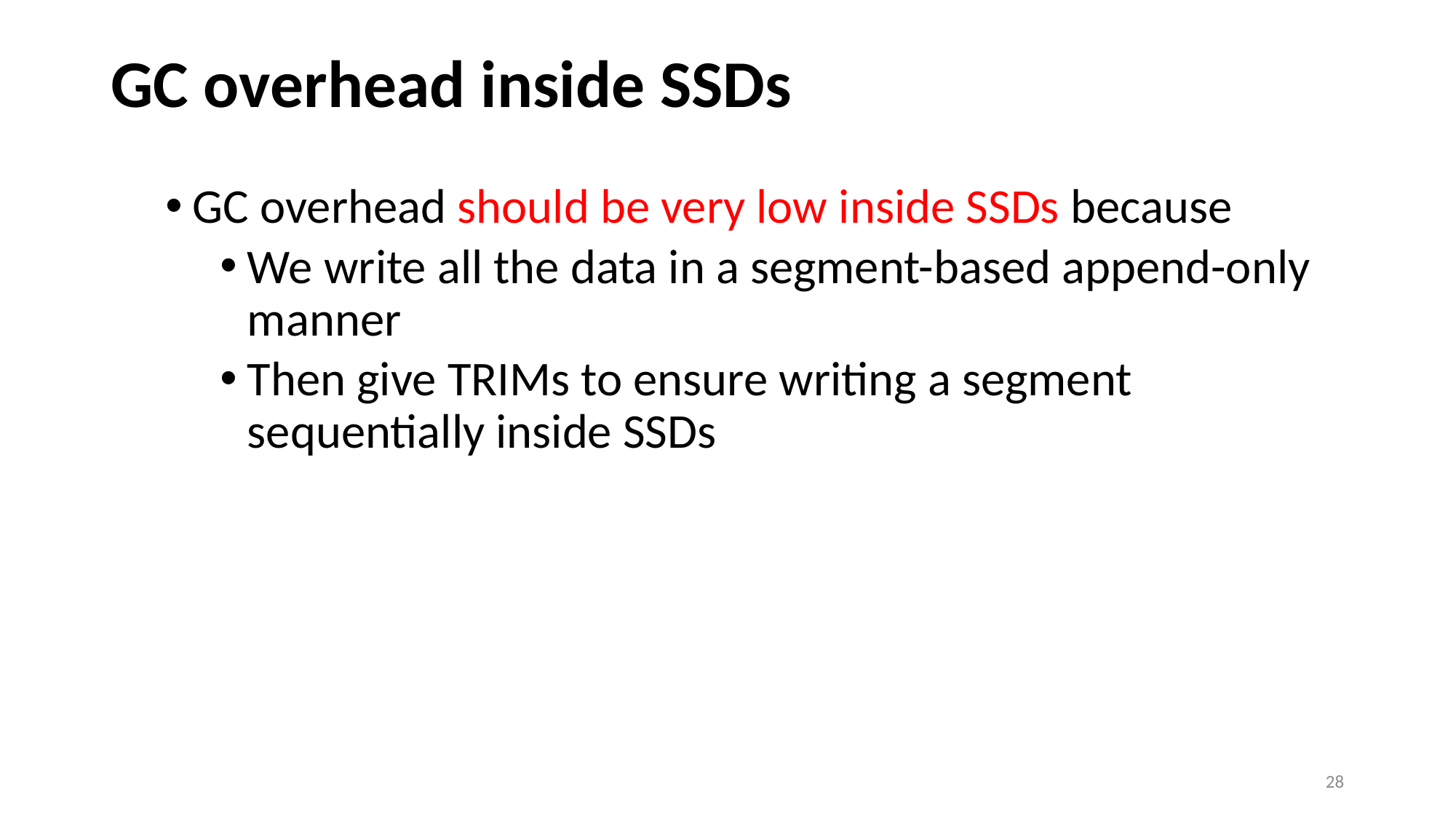

# GC overhead inside SSDs
GC overhead should be very low inside SSDs because
We write all the data in a segment-based append-only manner
Then give TRIMs to ensure writing a segment sequentially inside SSDs
28